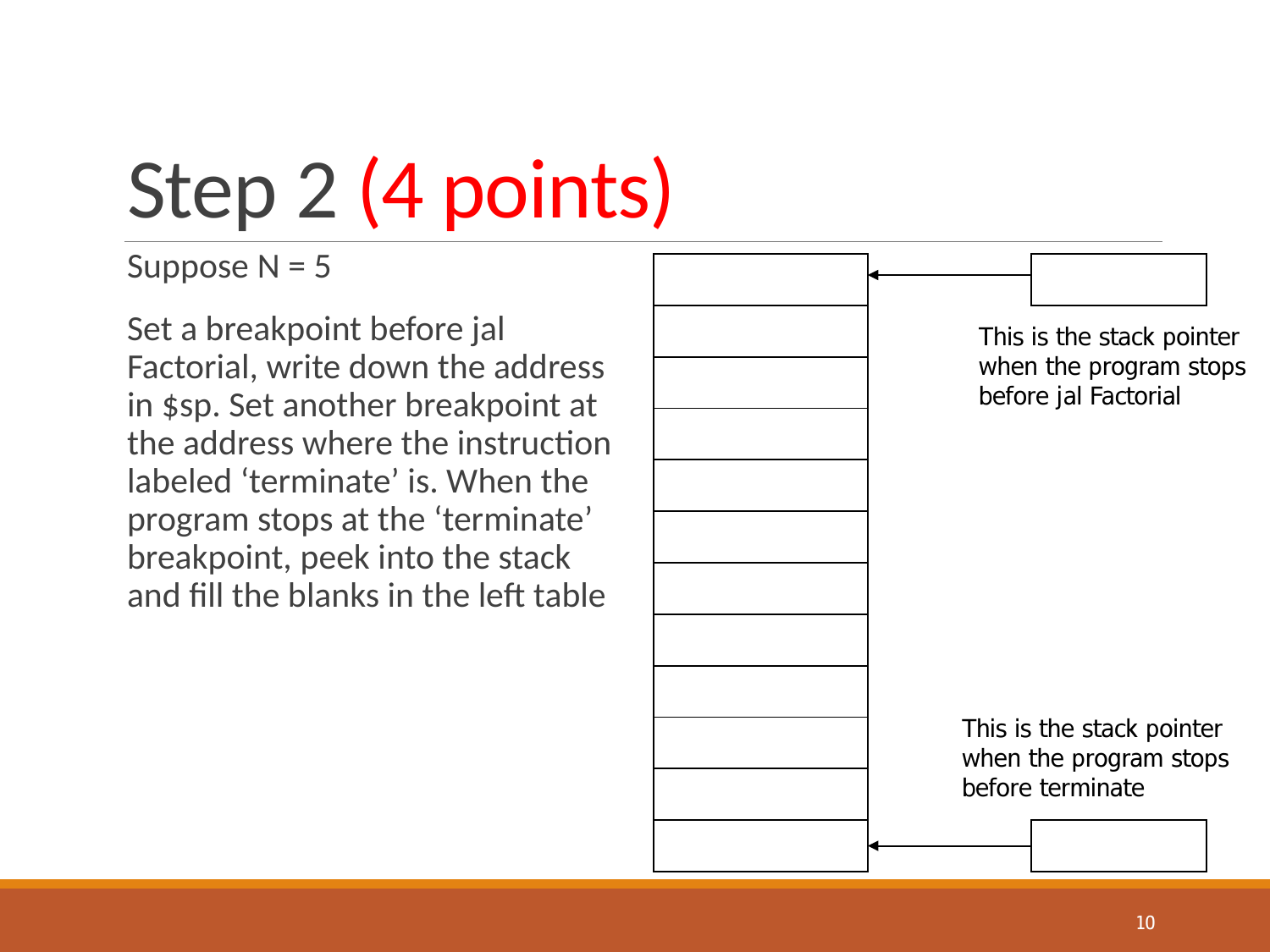

# Step 2 (4 points)
Suppose N = 5
Set a breakpoint before jal Factorial, write down the address in $sp. Set another breakpoint at the address where the instruction labeled ‘terminate’ is. When the program stops at the ‘terminate’ breakpoint, peek into the stack and fill the blanks in the left table
|  |
| --- |
|  |
|  |
|  |
|  |
|  |
|  |
|  |
|  |
|  |
|  |
|  |
|  |
| --- |
This is the stack pointer when the program stops before jal Factorial
This is the stack pointer when the program stops before terminate
|  |
| --- |
10